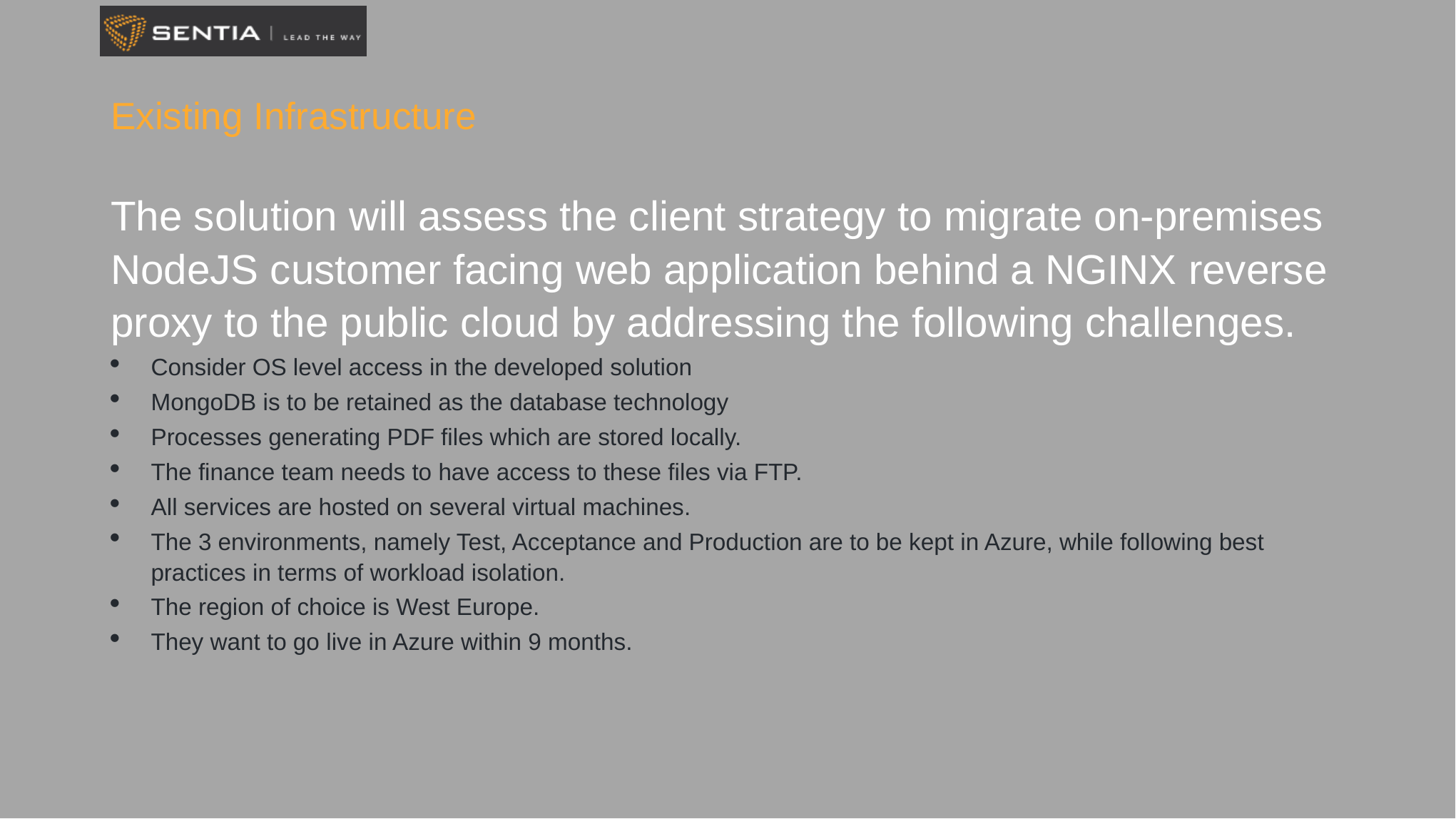

# Existing Infrastructure
The solution will assess the client strategy to migrate on-premises NodeJS customer facing web application behind a NGINX reverse proxy to the public cloud by addressing the following challenges.
Consider OS level access in the developed solution
MongoDB is to be retained as the database technology
Processes generating PDF files which are stored locally.
The finance team needs to have access to these files via FTP.
All services are hosted on several virtual machines.
The 3 environments, namely Test, Acceptance and Production are to be kept in Azure, while following best practices in terms of workload isolation.
The region of choice is West Europe.
They want to go live in Azure within 9 months.